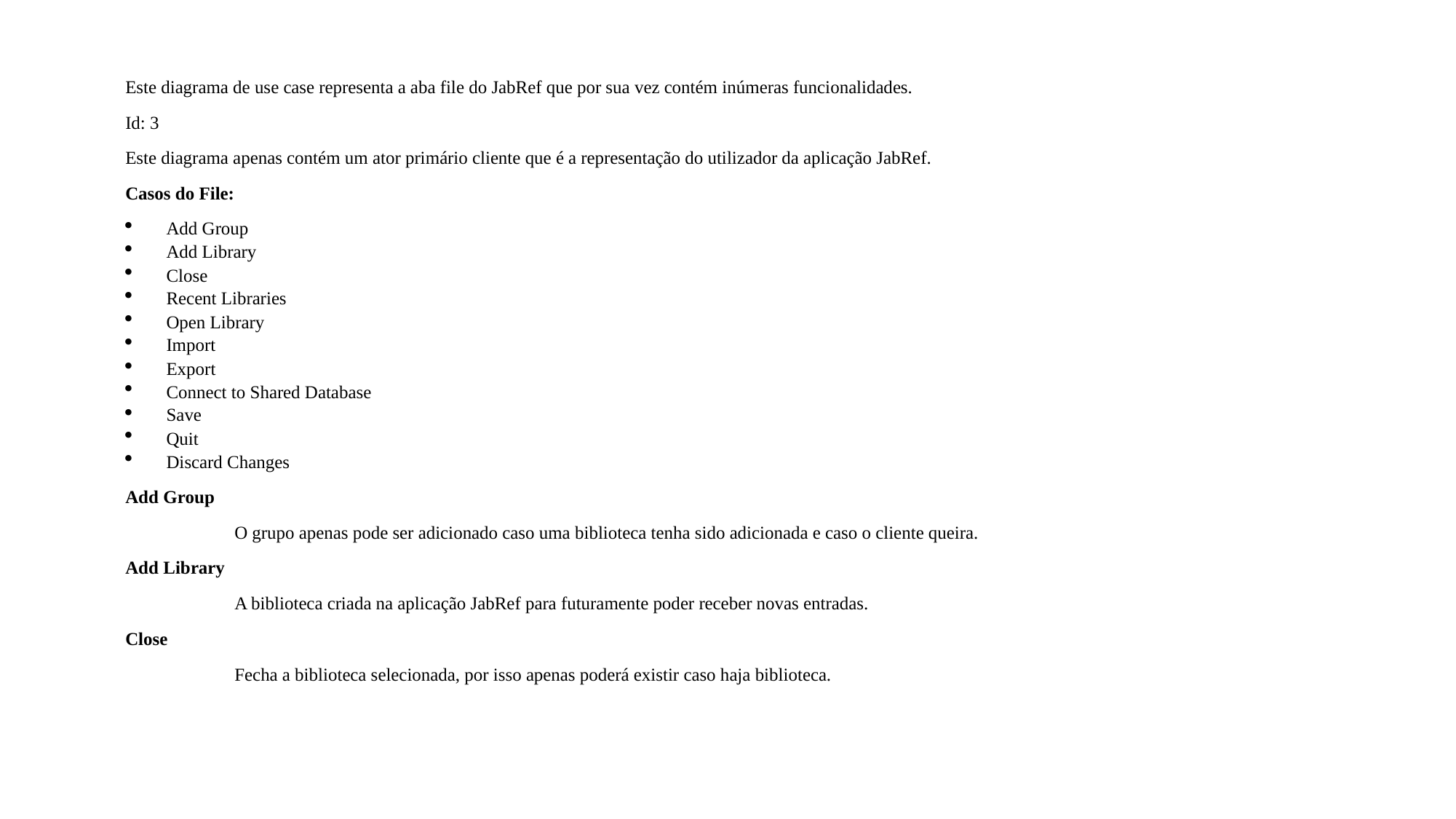

Este diagrama de use case representa a aba file do JabRef que por sua vez contém inúmeras funcionalidades.
Id: 3
Este diagrama apenas contém um ator primário cliente que é a representação do utilizador da aplicação JabRef.
Casos do File:
Add Group
Add Library
Close
Recent Libraries
Open Library
Import
Export
Connect to Shared Database
Save
Quit
Discard Changes
Add Group
	O grupo apenas pode ser adicionado caso uma biblioteca tenha sido adicionada e caso o cliente queira.
Add Library
	A biblioteca criada na aplicação JabRef para futuramente poder receber novas entradas.
Close
	Fecha a biblioteca selecionada, por isso apenas poderá existir caso haja biblioteca.